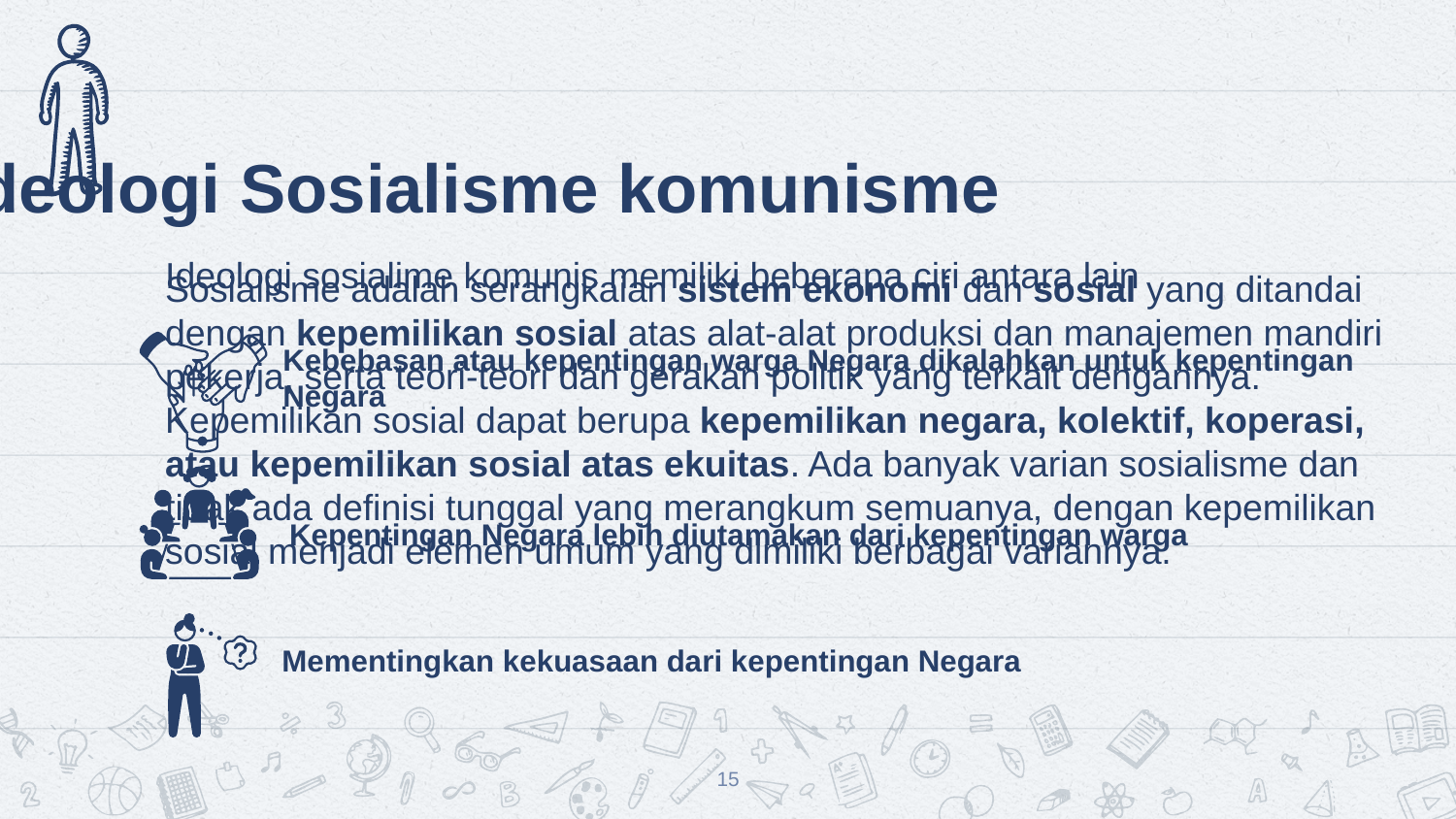

# Ideologi Sosialisme komunisme
Ideologi sosialime komunis memiliki beberapa ciri antara lain
Sosialisme adalah serangkaian sistem ekonomi dan sosial yang ditandai dengan kepemilikan sosial atas alat-alat produksi dan manajemen mandiri pekerja, serta teori-teori dan gerakan politik yang terkait dengannya. Kepemilikan sosial dapat berupa kepemilikan negara, kolektif, koperasi, atau kepemilikan sosial atas ekuitas. Ada banyak varian sosialisme dan tidak ada definisi tunggal yang merangkum semuanya, dengan kepemilikan sosial menjadi elemen umum yang dimiliki berbagai variannya.

Kebebasan atau kepentingan warga Negara dikalahkan untuk kepentingan Negara

Kepentingan Negara lebih diutamakan dari kepentingan warga

Mementingkan kekuasaan dari kepentingan Negara
15